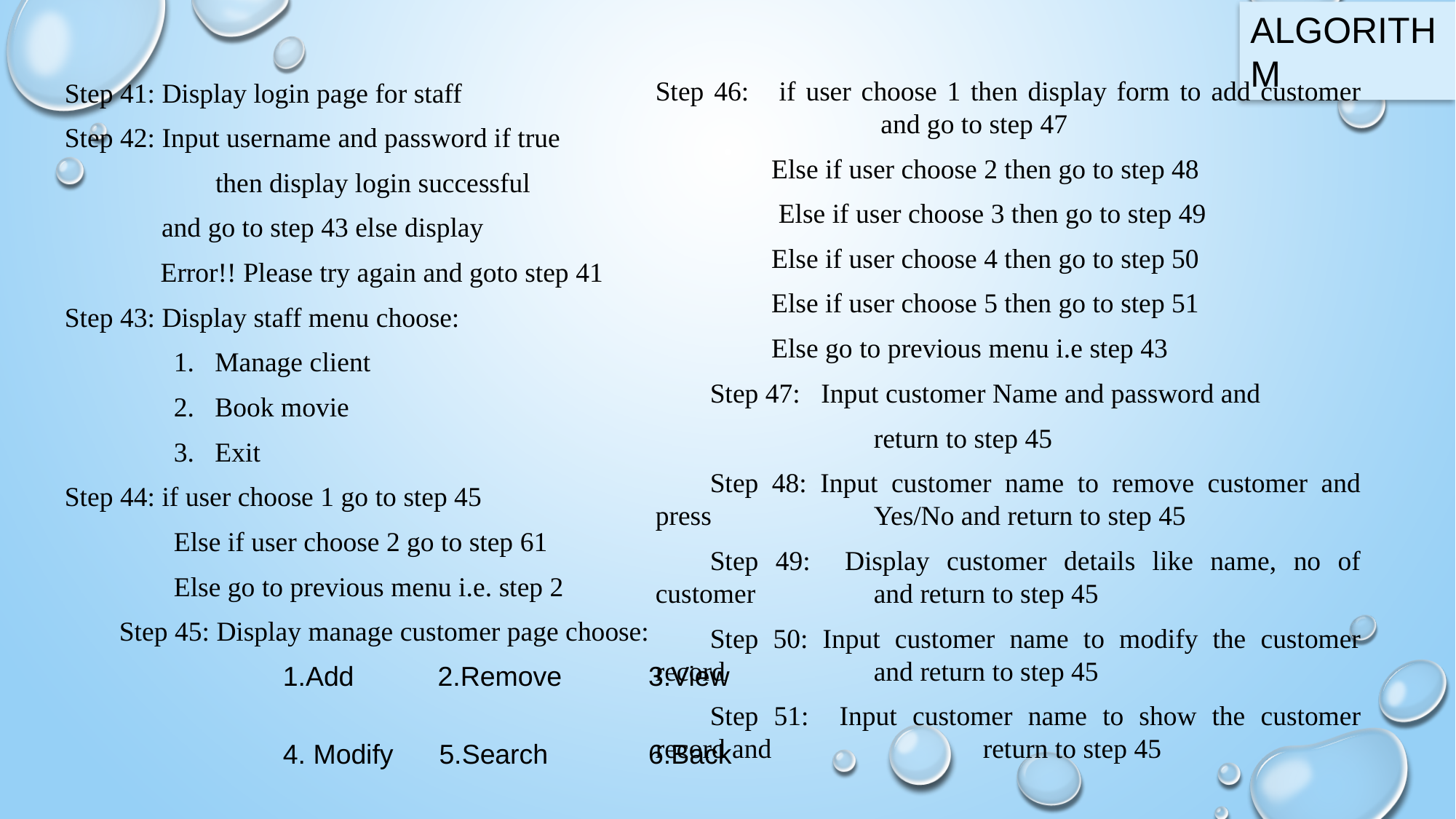

ALGORITHM
Step 46:   if user choose 1 then display form to add customer 		 and go to step 47
 	 Else if user choose 2 then go to step 48
	  Else if user choose 3 then go to step 49
 	 Else if user choose 4 then go to step 50
 	 Else if user choose 5 then go to step 51
 	 Else go to previous menu i.e step 43
Step 47:   Input customer Name and password and
		return to step 45
Step 48: Input customer name to remove customer and press 		Yes/No and return to step 45
Step 49:  Display customer details like name, no of customer 		and return to step 45
Step 50: Input customer name to modify the customer record 		and return to step 45
Step 51:  Input customer name to show the customer record and 		return to step 45
Step 41: Display login page for staff
Step 42: Input username and password if true
	      then display login successful
              and go to step 43 else display
	   Error!! Please try again and goto step 41
Step 43: Display staff menu choose:
Manage client
Book movie
Exit
Step 44: if user choose 1 go to step 45
	Else if user choose 2 go to step 61
	Else go to previous menu i.e. step 2
Step 45: Display manage customer page choose:
		1.Add	      2.Remove	     3.View
		4. Modify      5.Search	     6.Back